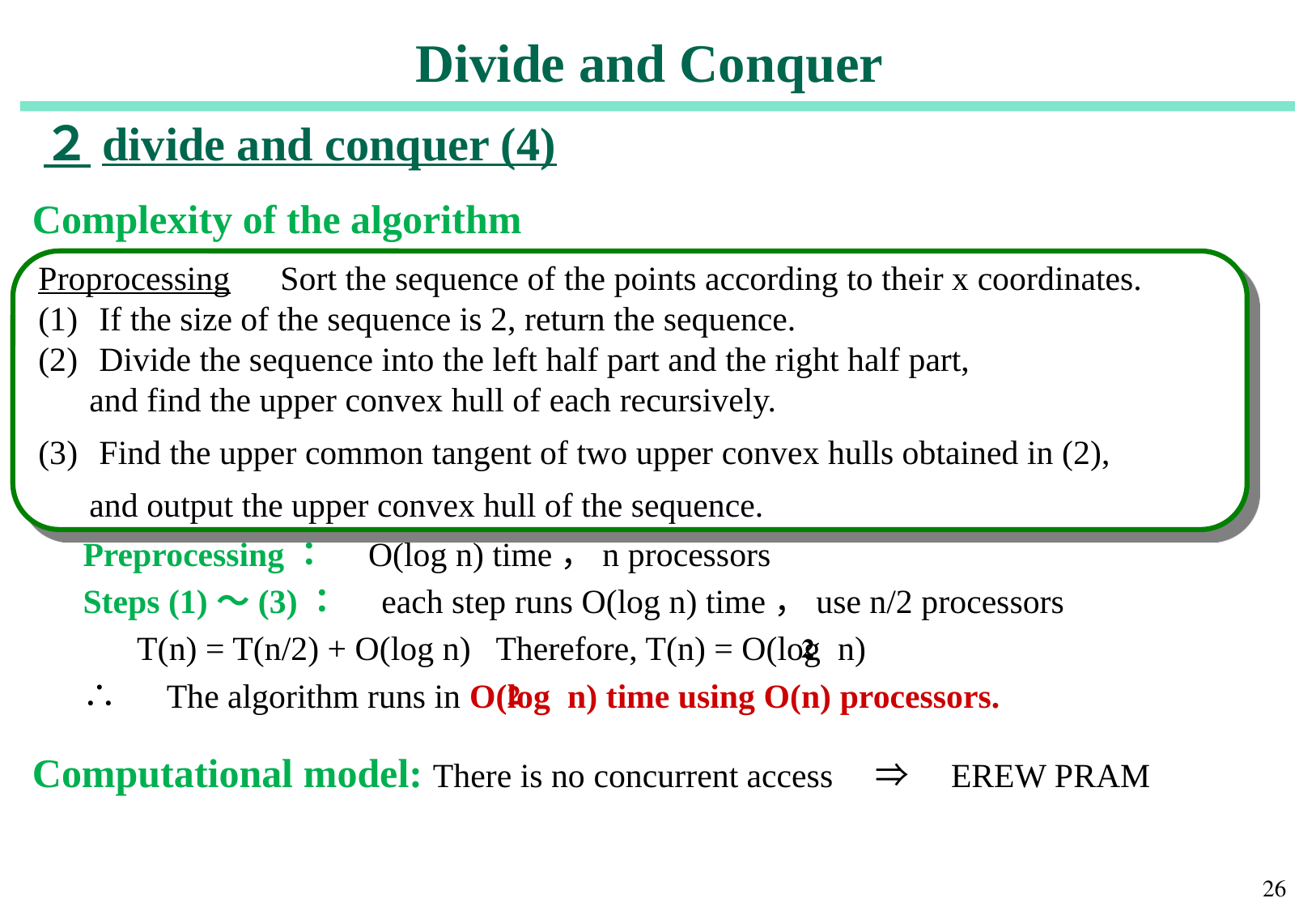

Divide and Conquer
# ２divide and conquer (4)
Complexity of the algorithm

Preprocessing：　O(log n) time，n processors
Steps (1)〜(3)：　each step runs O(log n) time，use n/2 processors
　     T(n) = T(n/2) + O(log n)   Therefore, T(n) = O(log  n)
∴　The algorithm runs in O(log  n) time using O(n) processors.
Computational model: There is no concurrent access　⇒　EREW PRAM
Proprocessing　Sort the sequence of the points according to their x coordinates.
If the size of the sequence is 2, return the sequence.
Divide the sequence into the left half part and the right half part,
      and find the upper convex hull of each recursively.
Find the upper common tangent of two upper convex hulls obtained in (2),
      and output the upper convex hull of the sequence.
2
2
26